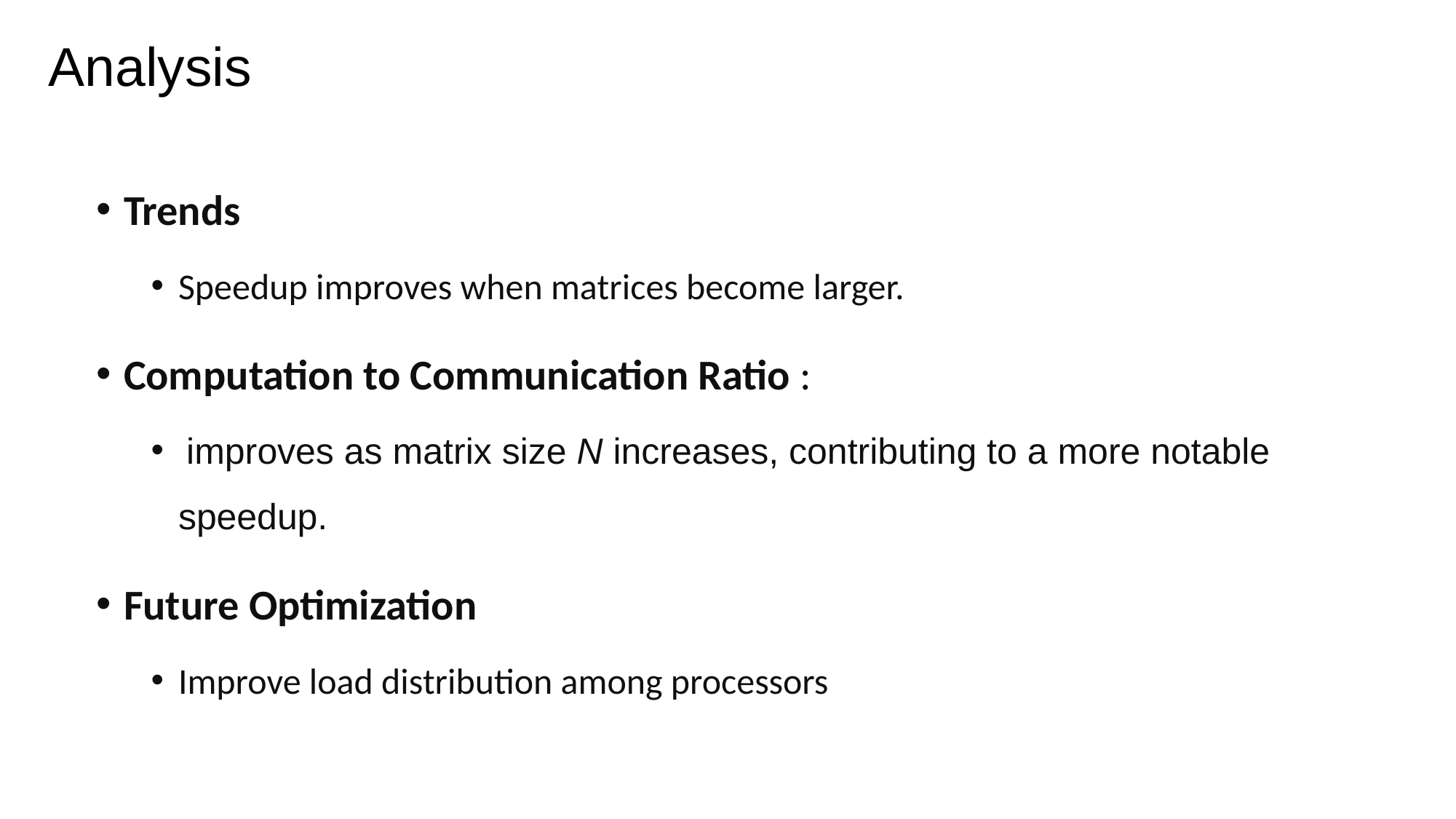

# Analysis
Trends
Speedup improves when matrices become larger.
Computation to Communication Ratio :
 improves as matrix size N increases, contributing to a more notable speedup.
Future Optimization
Improve load distribution among processors